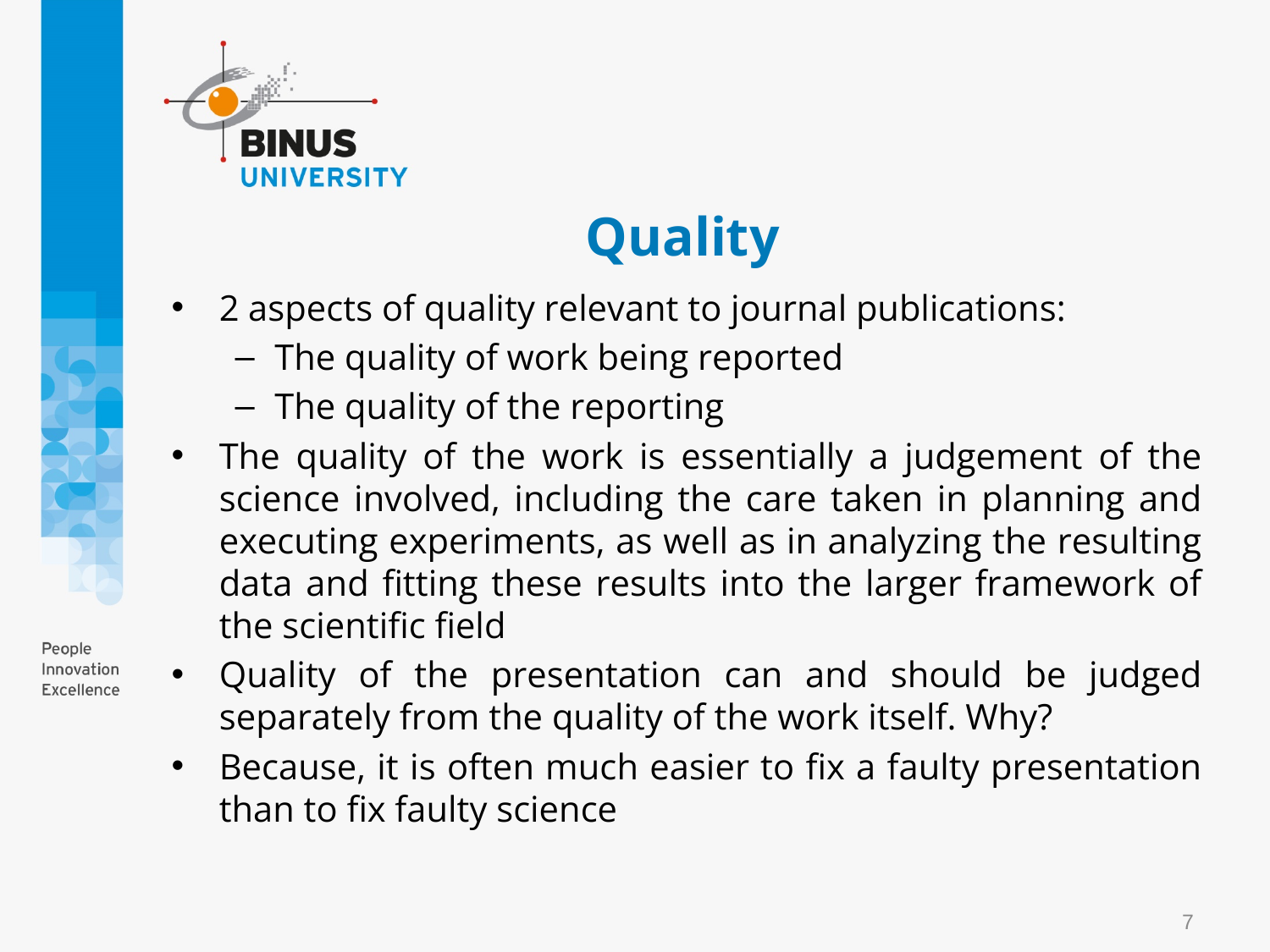

# Quality
2 aspects of quality relevant to journal publications:
The quality of work being reported
The quality of the reporting
The quality of the work is essentially a judgement of the science involved, including the care taken in planning and executing experiments, as well as in analyzing the resulting data and fitting these results into the larger framework of the scientific field
Quality of the presentation can and should be judged separately from the quality of the work itself. Why?
Because, it is often much easier to fix a faulty presentation than to fix faulty science

7